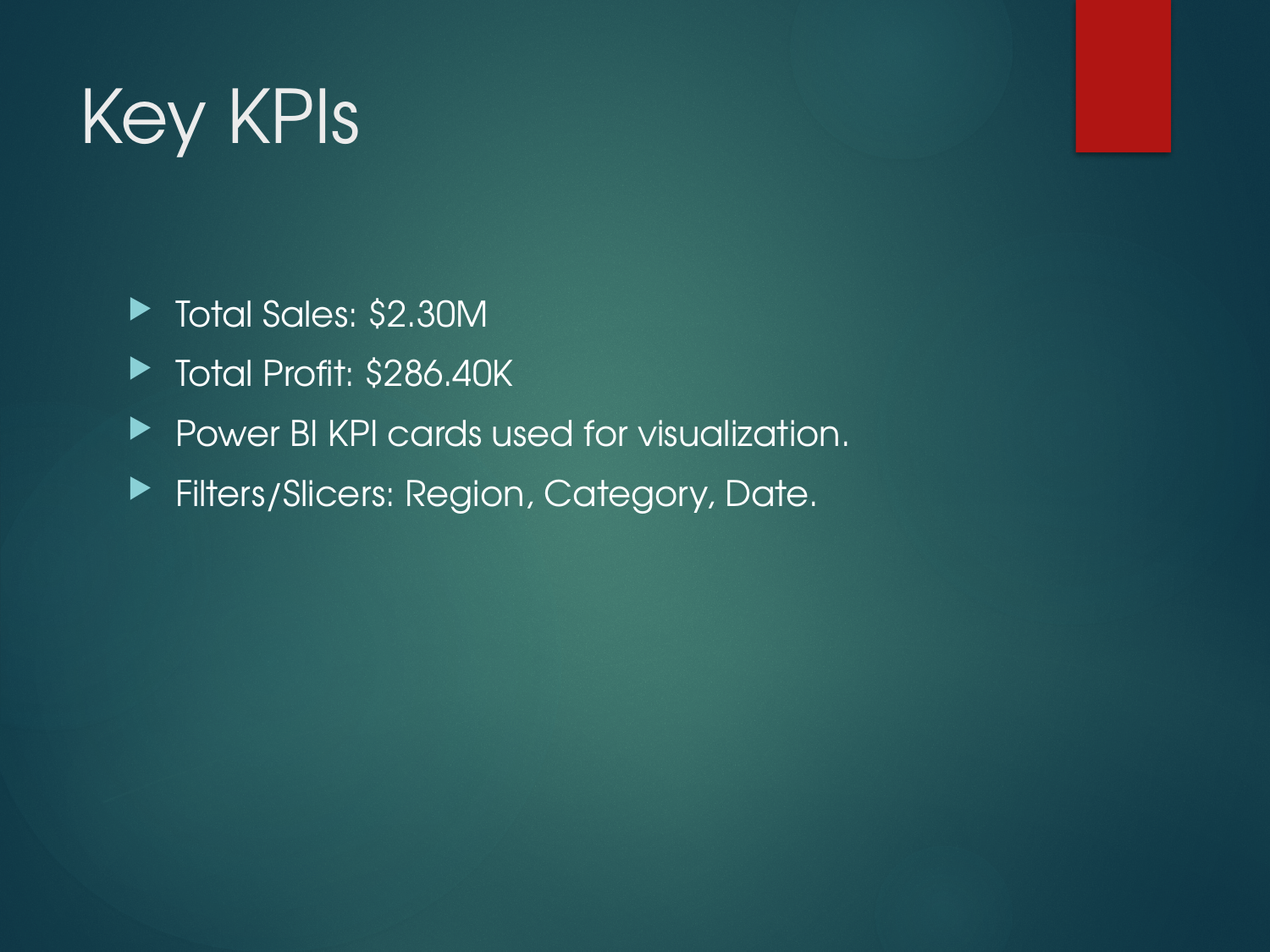

# Key KPIs
Total Sales: $2.30M
Total Profit: $286.40K
Power BI KPI cards used for visualization.
Filters/Slicers: Region, Category, Date.